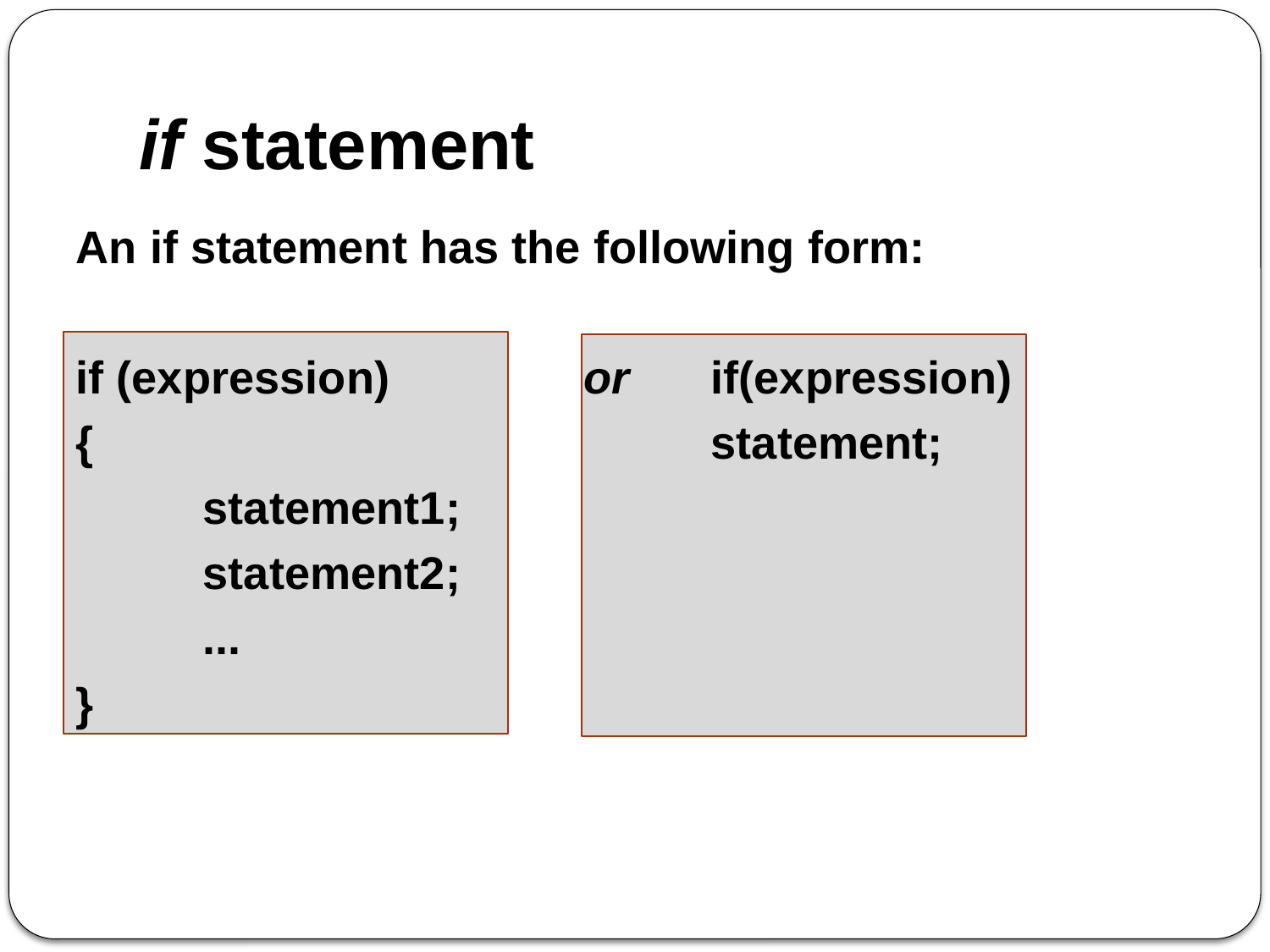

# if statement
An if statement has the following form:

if (expression) 		or 	if(expression)
{ 					statement;
	statement1;
	statement2;
	...
}